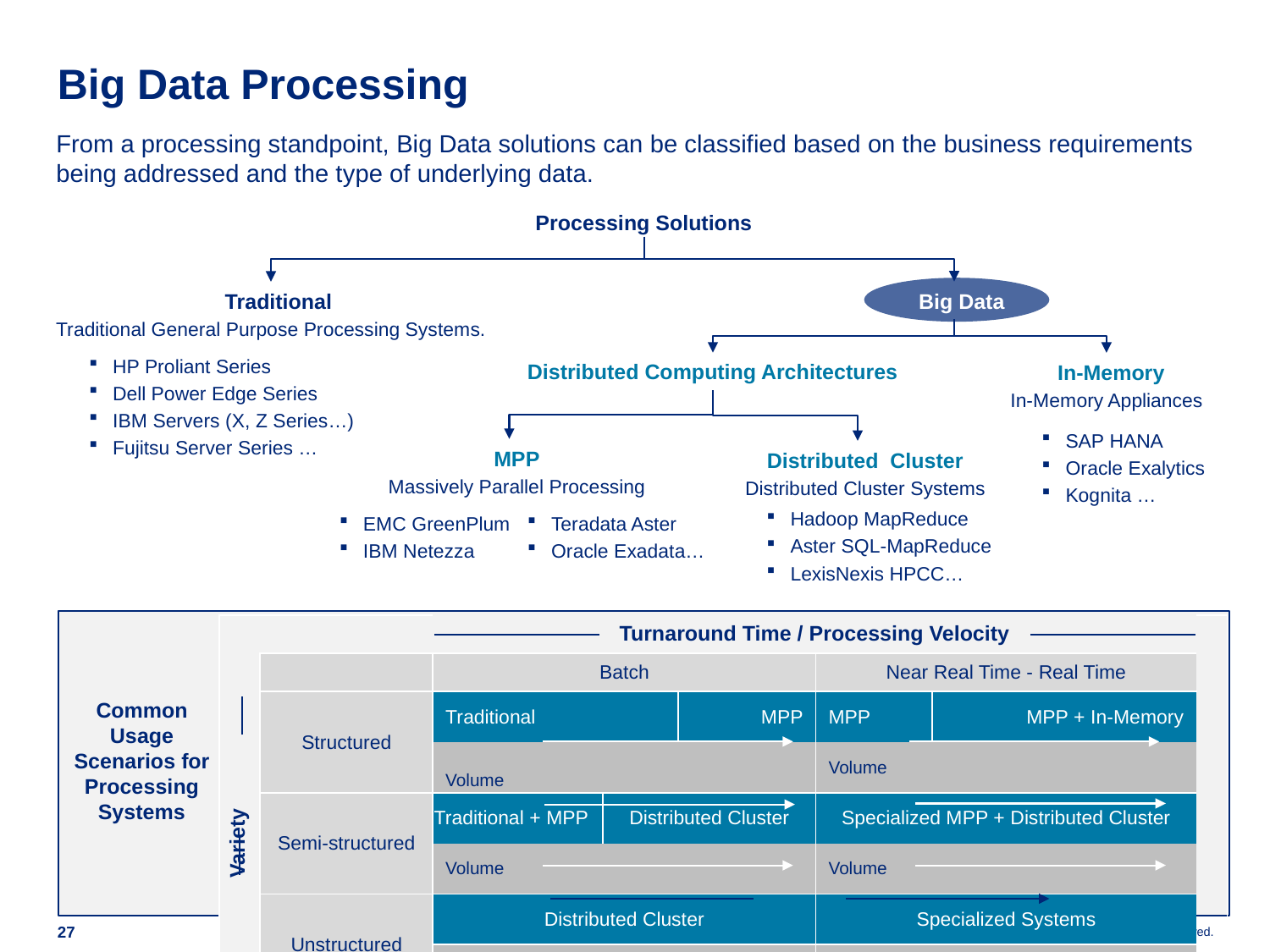

# Big Data Processing
From a processing standpoint, Big Data solutions can be classified based on the business requirements being addressed and the type of underlying data.
Processing Solutions
Big Data
Traditional
Traditional General Purpose Processing Systems.
HP Proliant Series
Dell Power Edge Series
IBM Servers (X, Z Series…)
Fujitsu Server Series …

Distributed Computing Architectures
In-Memory
In-Memory Appliances
SAP HANA
Oracle Exalytics
Kognita …

MPP
Massively Parallel Processing
Distributed  Cluster
Distributed Cluster Systems
Hadoop MapReduce
Aster SQL-MapReduce
LexisNexis HPCC…

EMC GreenPlum
IBM Netezza

Teradata Aster
Oracle Exadata…

|  |  | Turnaround Time / Processing Velocity |  |  |  |  |  |
| --- | --- | --- | --- | --- | --- | --- | --- |
|  |  | Batch |  |  | Near Real Time - Real Time |  |  |
| Variety | Structured | Traditional |  | MPP | MPP | MPP + In-Memory |  |
|  |  | Volume |  |  | Volume |  |  |
|  | Semi-structured | Traditional + MPP | Distributed Cluster |  | Specialized MPP + Distributed Cluster |  |  |
|  |  | Volume |  |  | Volume |  |  |
|  | Unstructured | Distributed Cluster |  |  | Specialized Systems |  |  |
|  |  | Volume |  |  | Volume |  |  |
| Cost |  |  |  |  |  |  |  |
Common Usage Scenarios for Processing Systems